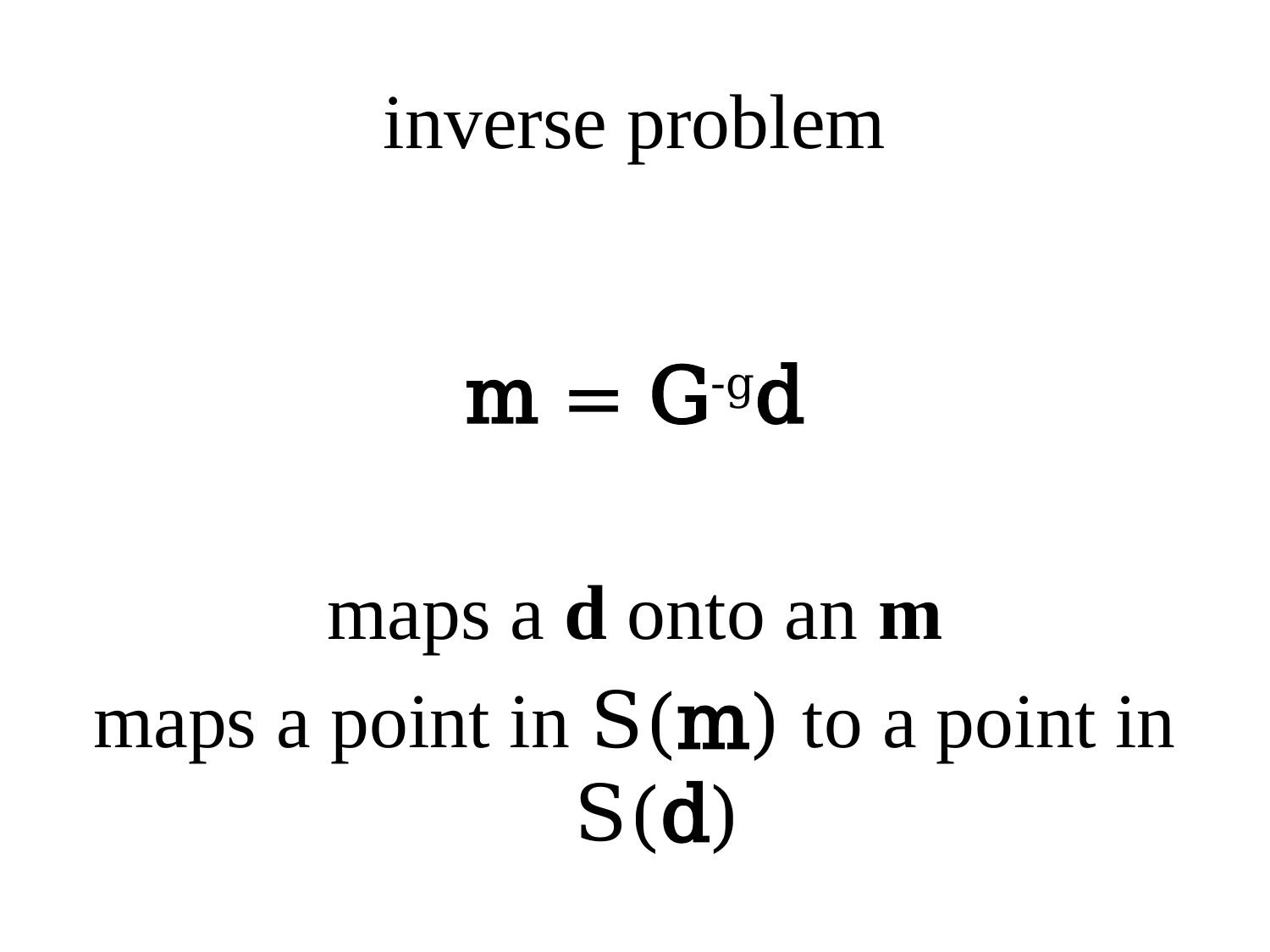

# inverse problem
m = G-gd

maps a d onto an m
maps a point in S(m) to a point in S(d)